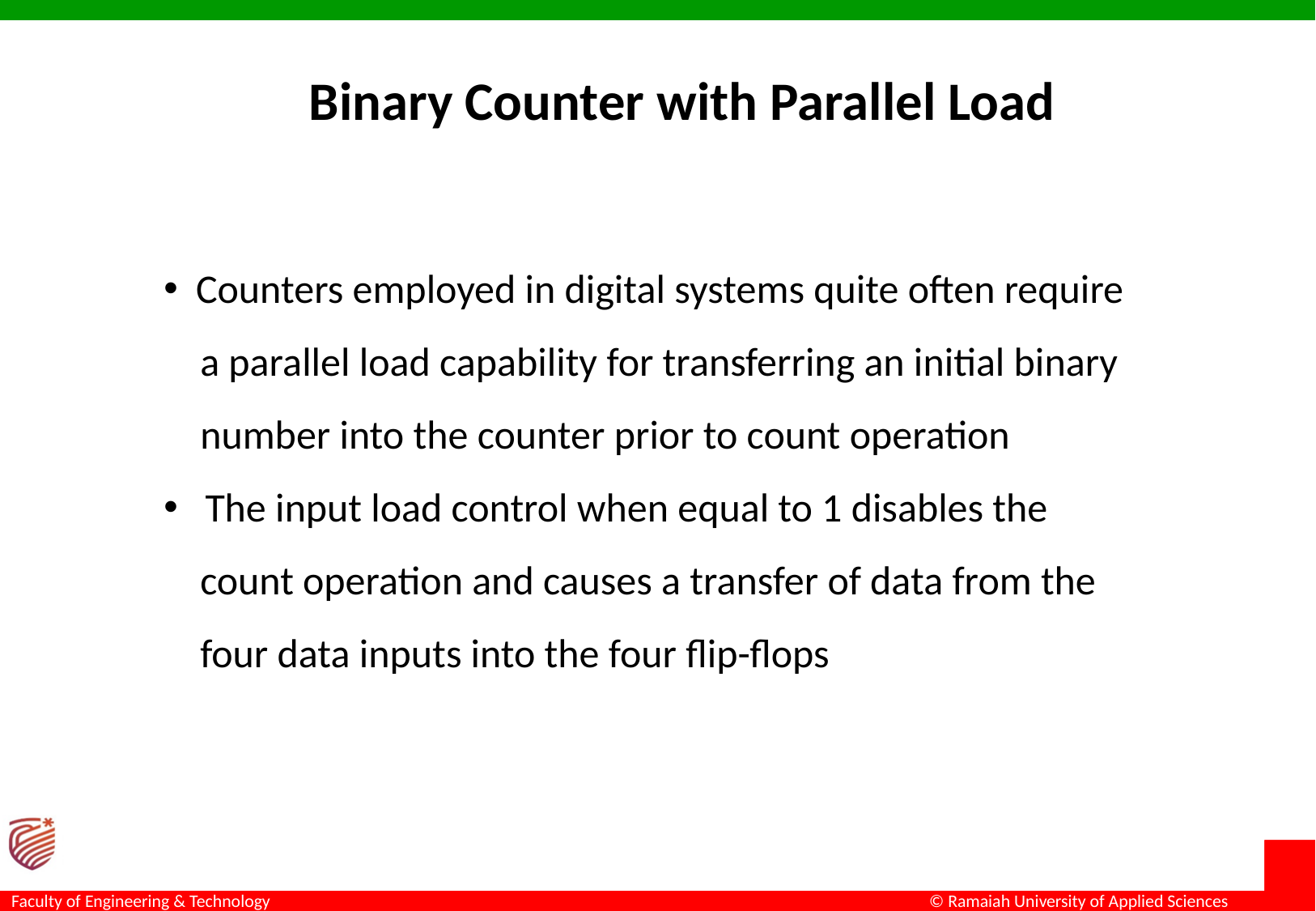

Binary Counter with Parallel Load
  Counters employed in digital systems quite often require
    a parallel load capability for transferring an initial binary
    number into the counter prior to count operation
   The input load control when equal to 1 disables the
    count operation and causes a transfer of data from the
    four data inputs into the four flip-flops